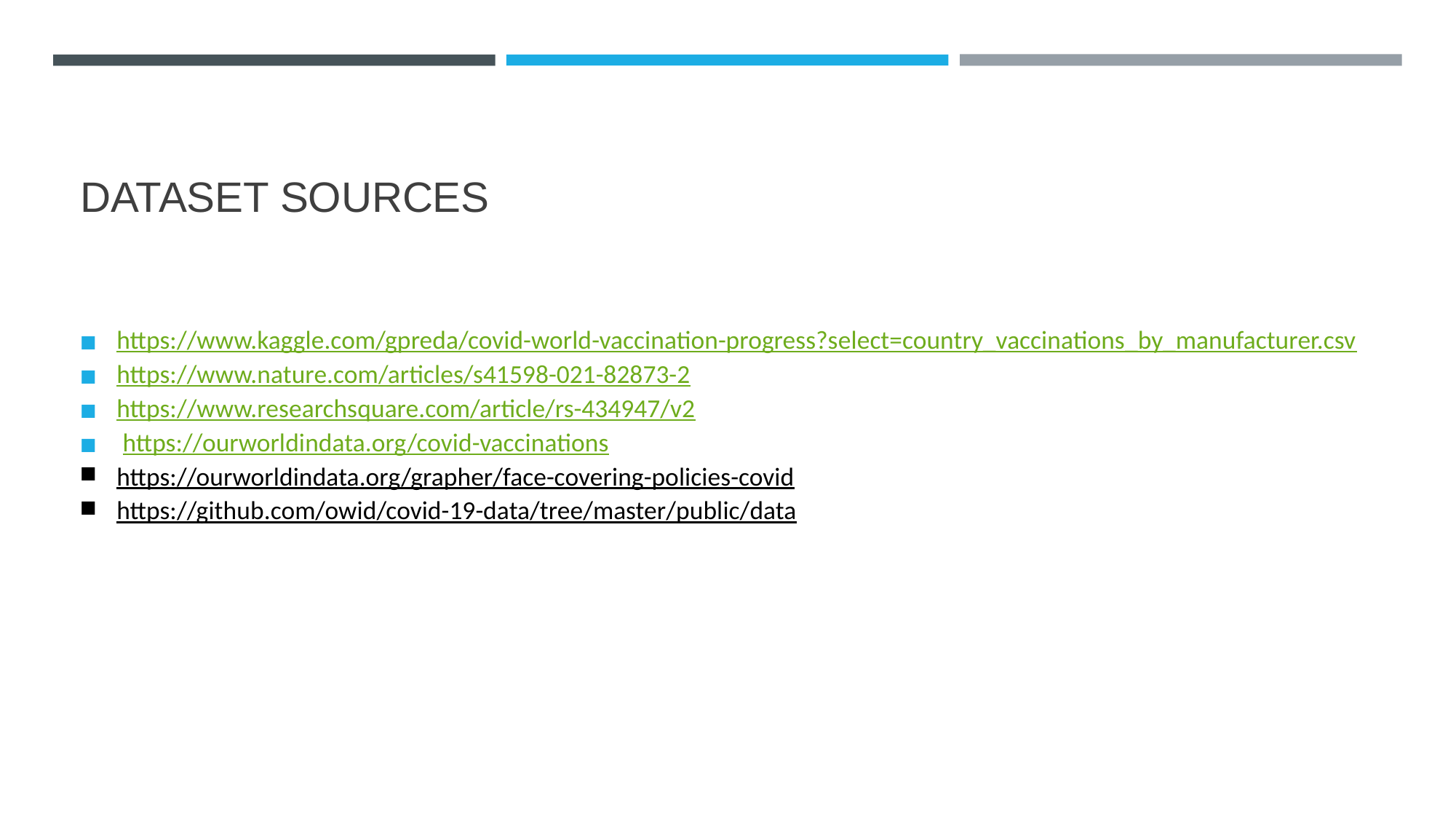

# DATASET SOURCES
https://www.kaggle.com/gpreda/covid-world-vaccination-progress?select=country_vaccinations_by_manufacturer.csv
https://www.nature.com/articles/s41598-021-82873-2
https://www.researchsquare.com/article/rs-434947/v2
 https://ourworldindata.org/covid-vaccinations
https://ourworldindata.org/grapher/face-covering-policies-covid
https://github.com/owid/covid-19-data/tree/master/public/data